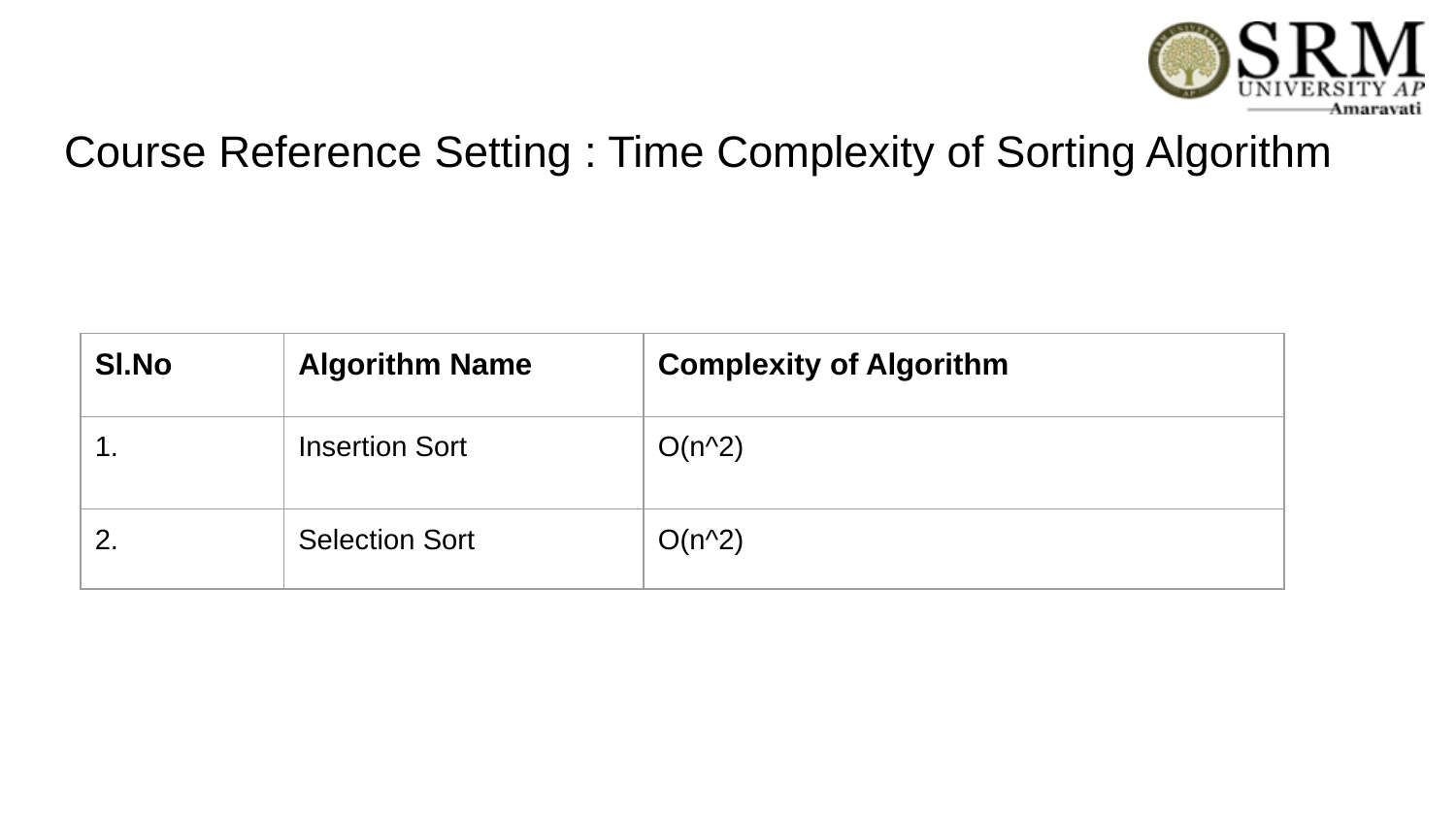

# Course Reference Setting : Time Complexity of Sorting Algorithm
| Sl.No | Algorithm Name | Complexity of Algorithm |
| --- | --- | --- |
| 1. | Insertion Sort | O(n^2) |
| 2. | Selection Sort | O(n^2) |